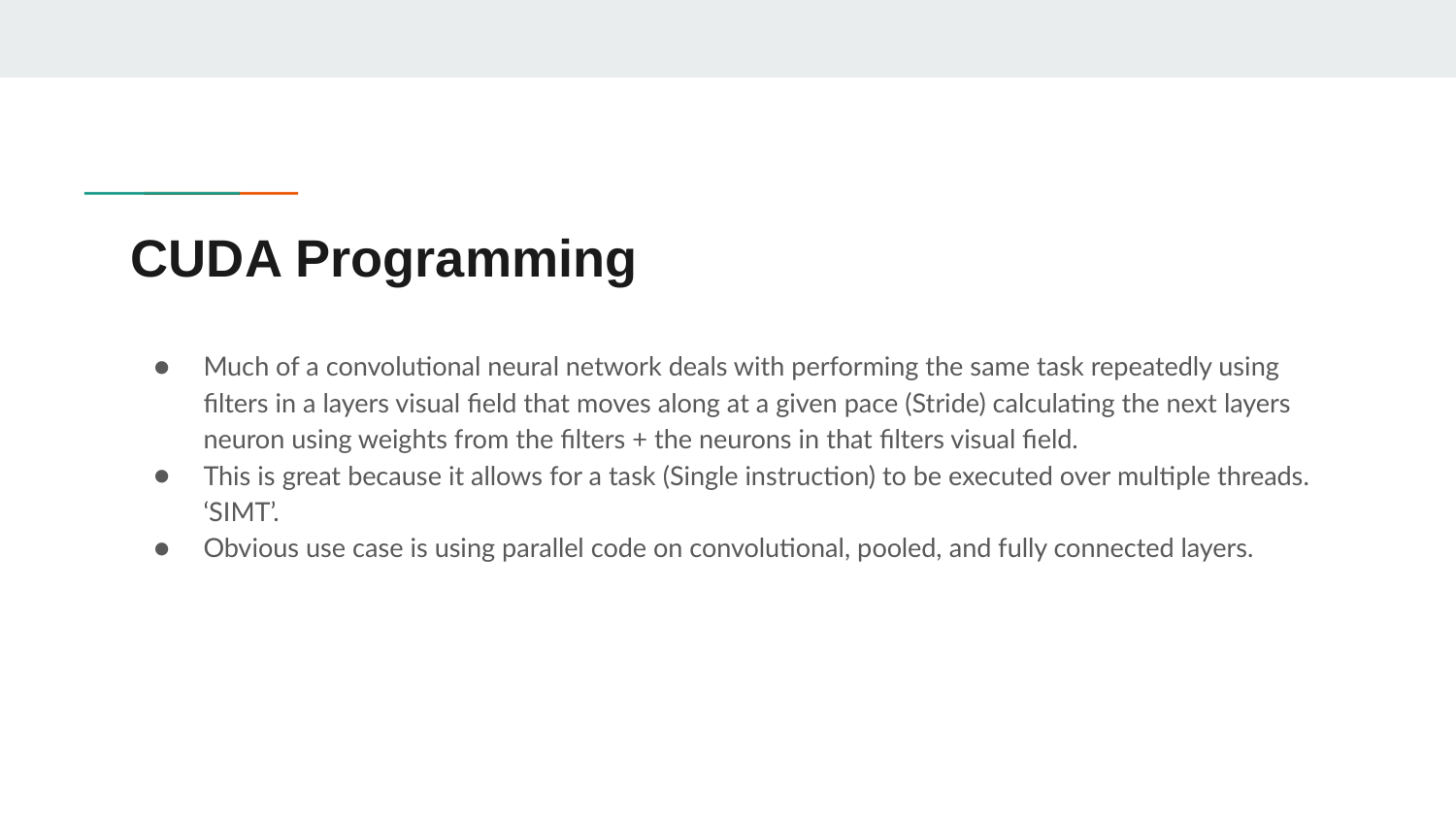

# CUDA Programming
Much of a convolutional neural network deals with performing the same task repeatedly using filters in a layers visual field that moves along at a given pace (Stride) calculating the next layers neuron using weights from the filters + the neurons in that filters visual field.
This is great because it allows for a task (Single instruction) to be executed over multiple threads. ‘SIMT’.
Obvious use case is using parallel code on convolutional, pooled, and fully connected layers.